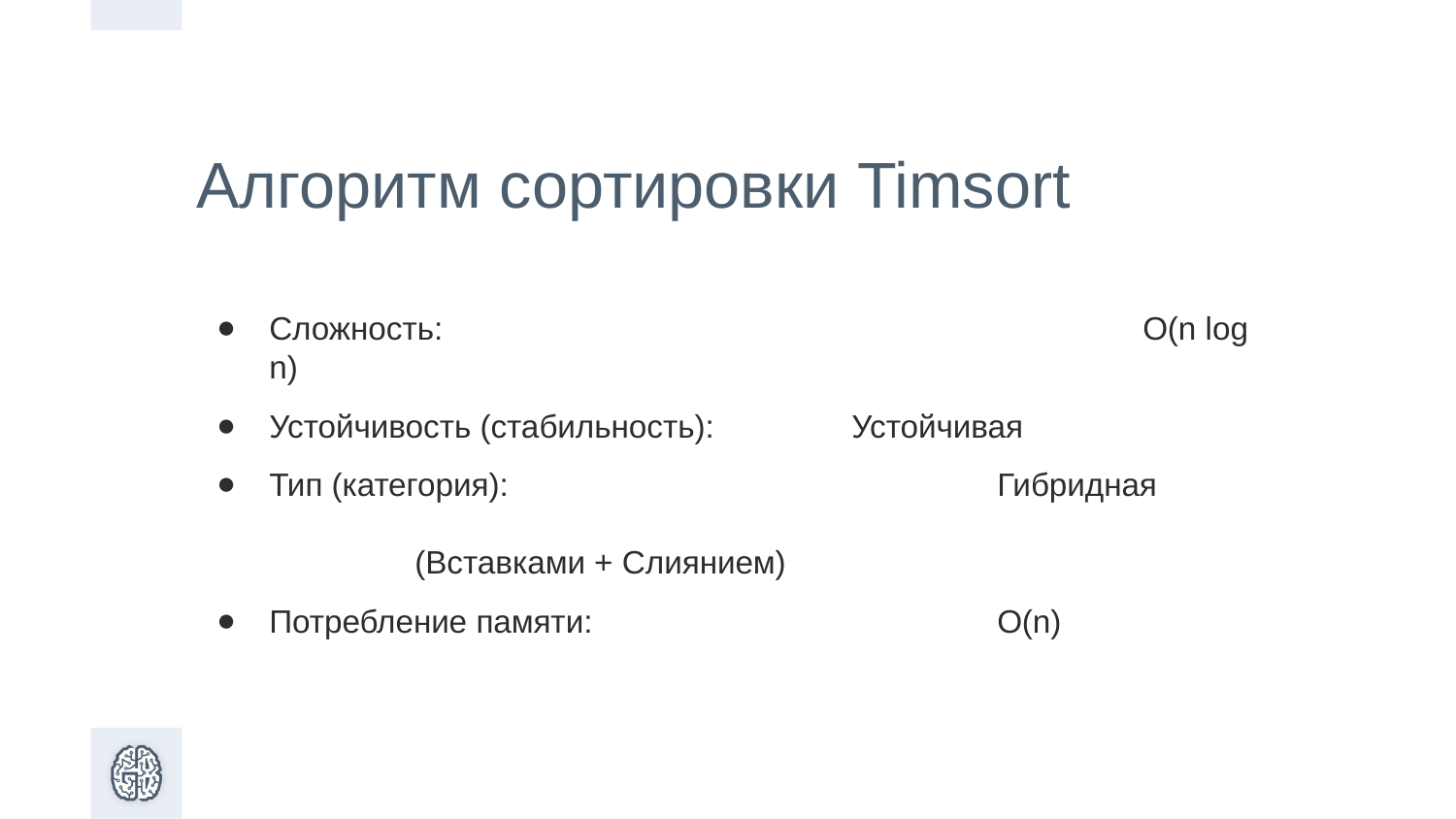

Алгоритм сортировки Timsort
Сложность: 					O(n log n)
Устойчивость (стабильность):	Устойчивая
Тип (категория):				Гибридная
							(Вставками + Слиянием)
Потребление памяти:			O(n)